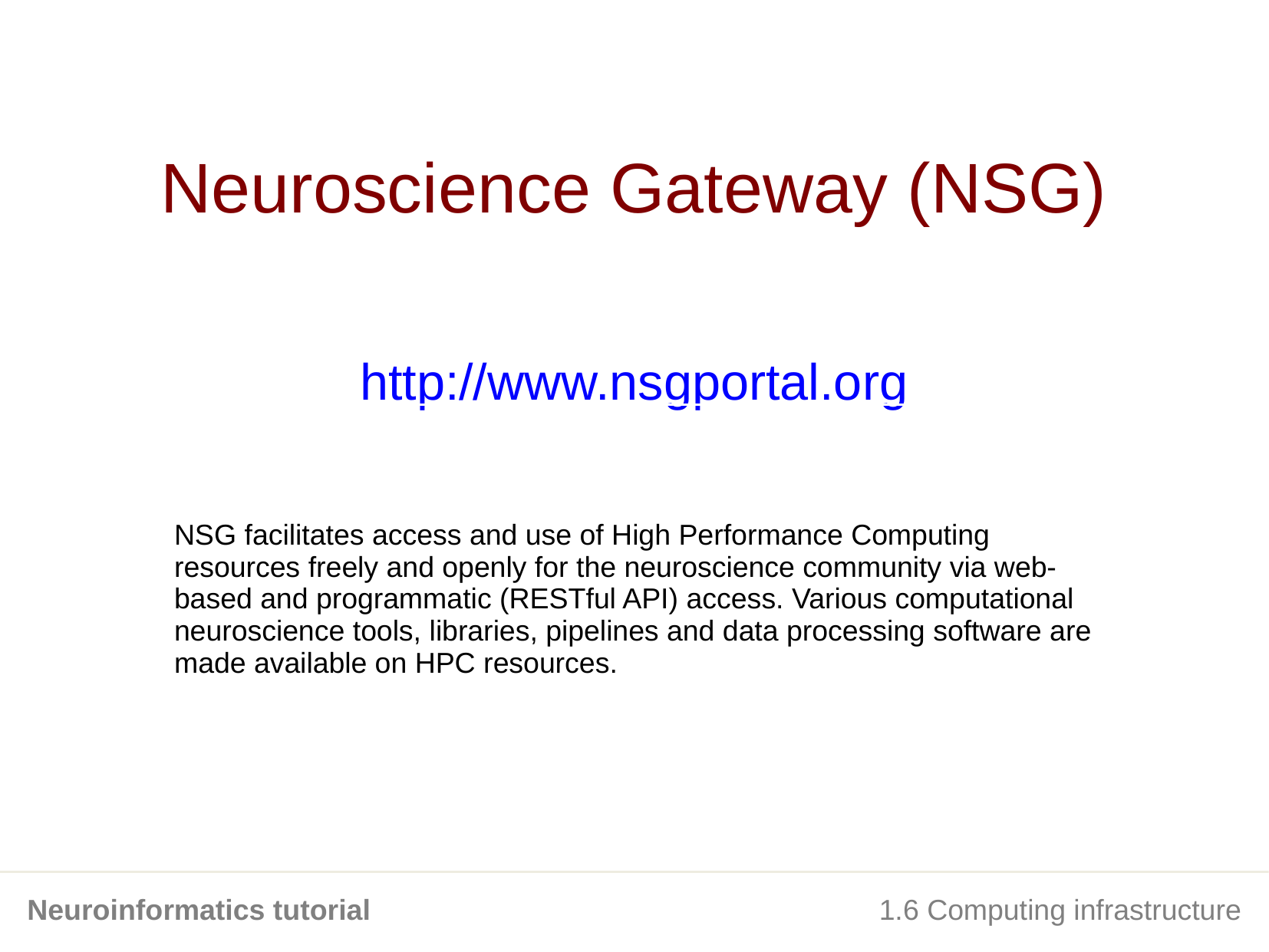

Neuroscience Gateway (NSG)
http://www.nsgportal.org
NSG facilitates access and use of High Performance Computing resources freely and openly for the neuroscience community via web-based and programmatic (RESTful API) access. Various computational neuroscience tools, libraries, pipelines and data processing software are made available on HPC resources.

Neuroinformatics tutorial
1.6 Computing infrastructure